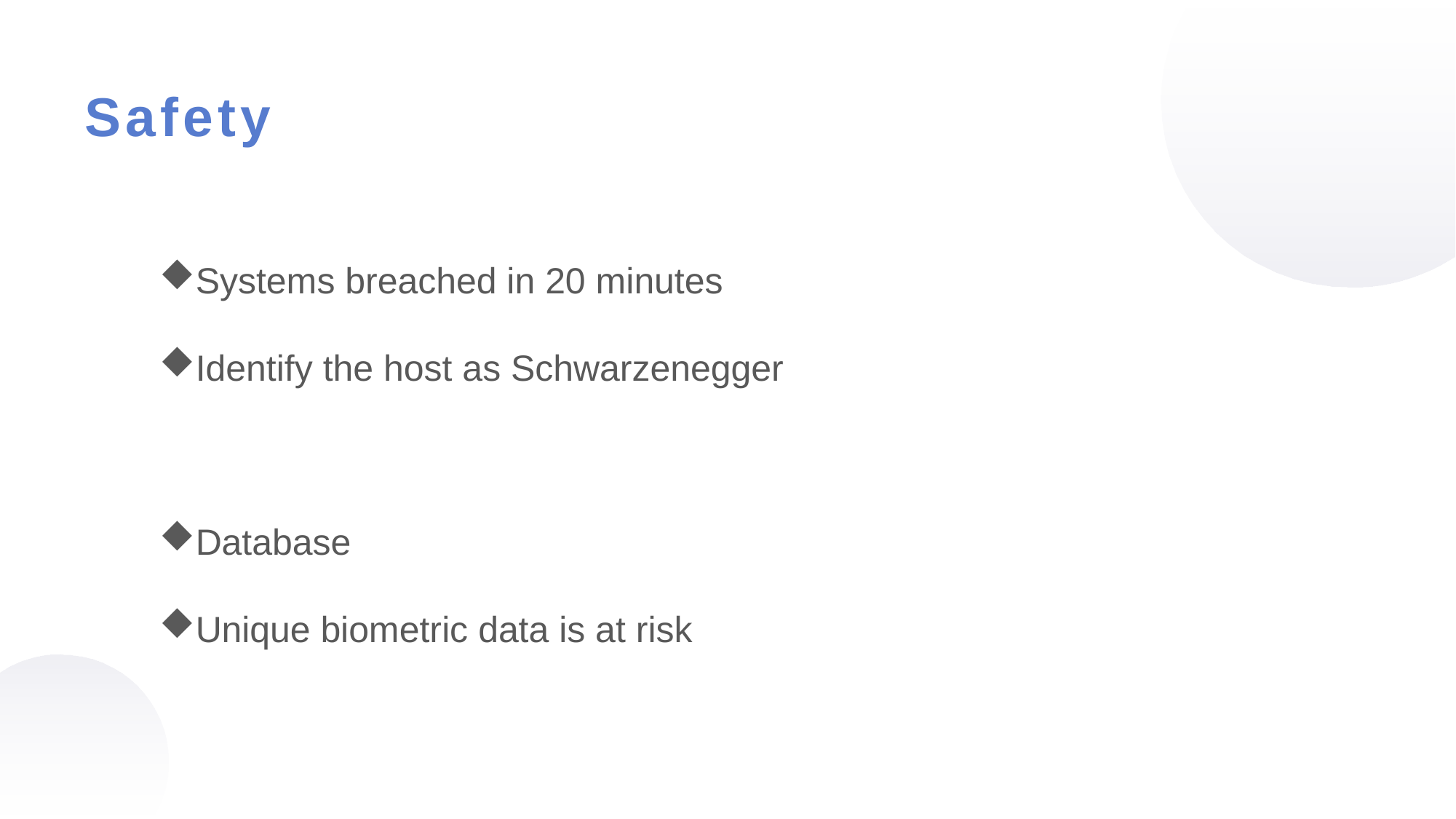

Safety
Systems breached in 20 minutes
Identify the host as Schwarzenegger

Database
Unique biometric data is at risk